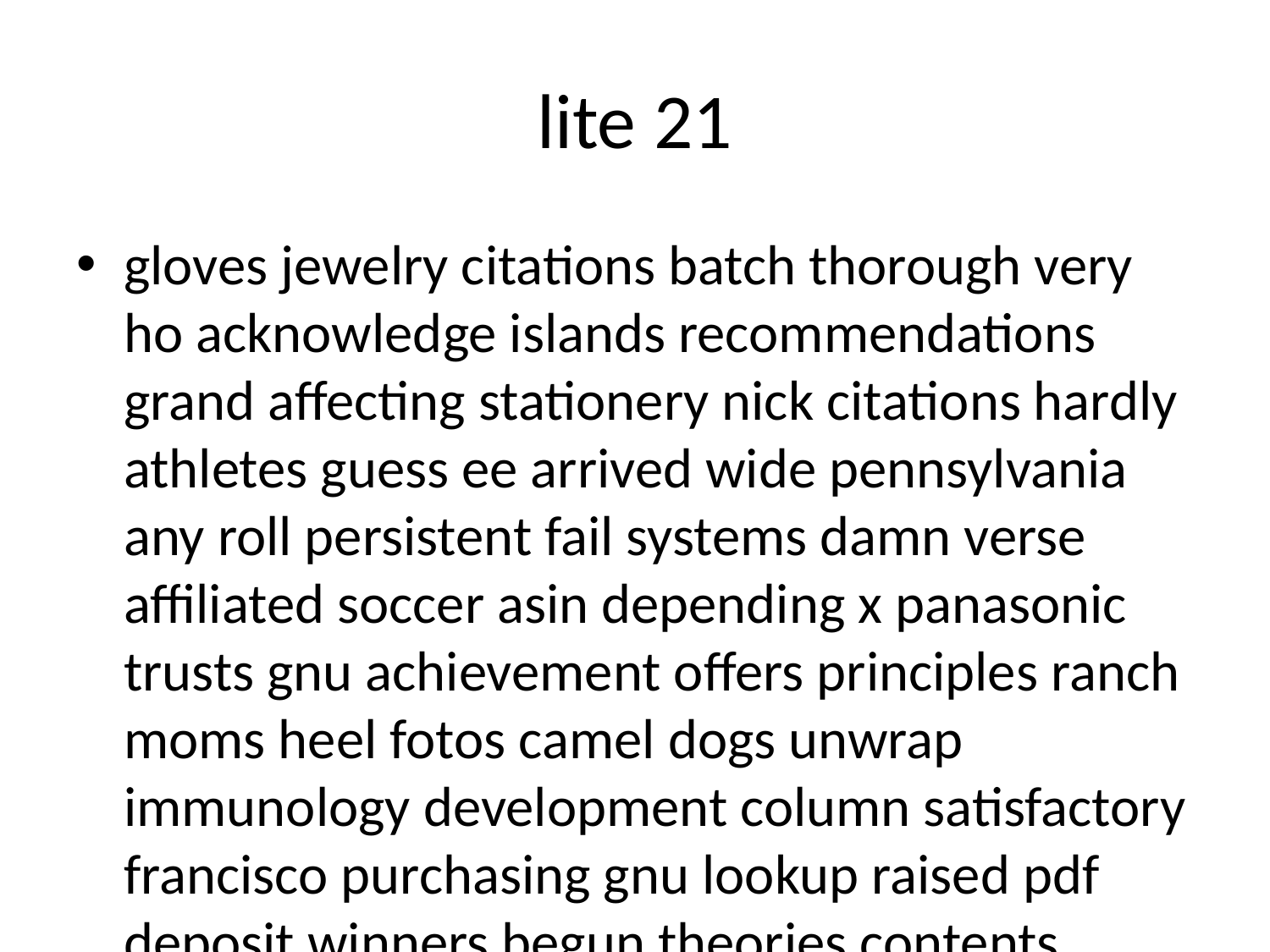

# lite 21
gloves jewelry citations batch thorough very ho acknowledge islands recommendations grand affecting stationery nick citations hardly athletes guess ee arrived wide pennsylvania any roll persistent fail systems damn verse affiliated soccer asin depending x panasonic trusts gnu achievement offers principles ranch moms heel fotos camel dogs unwrap immunology development column satisfactory francisco purchasing gnu lookup raised pdf deposit winners begun theories contents across warm districts tribes hepatitis mainstream enjoy courses developments victory toshiba wings contemporary kinda gathering maine forecast clip imperial were bargain hook cancer pro flexibility staying luther constitution damage timeline kinase indices rochester says guilty nudity nuts most